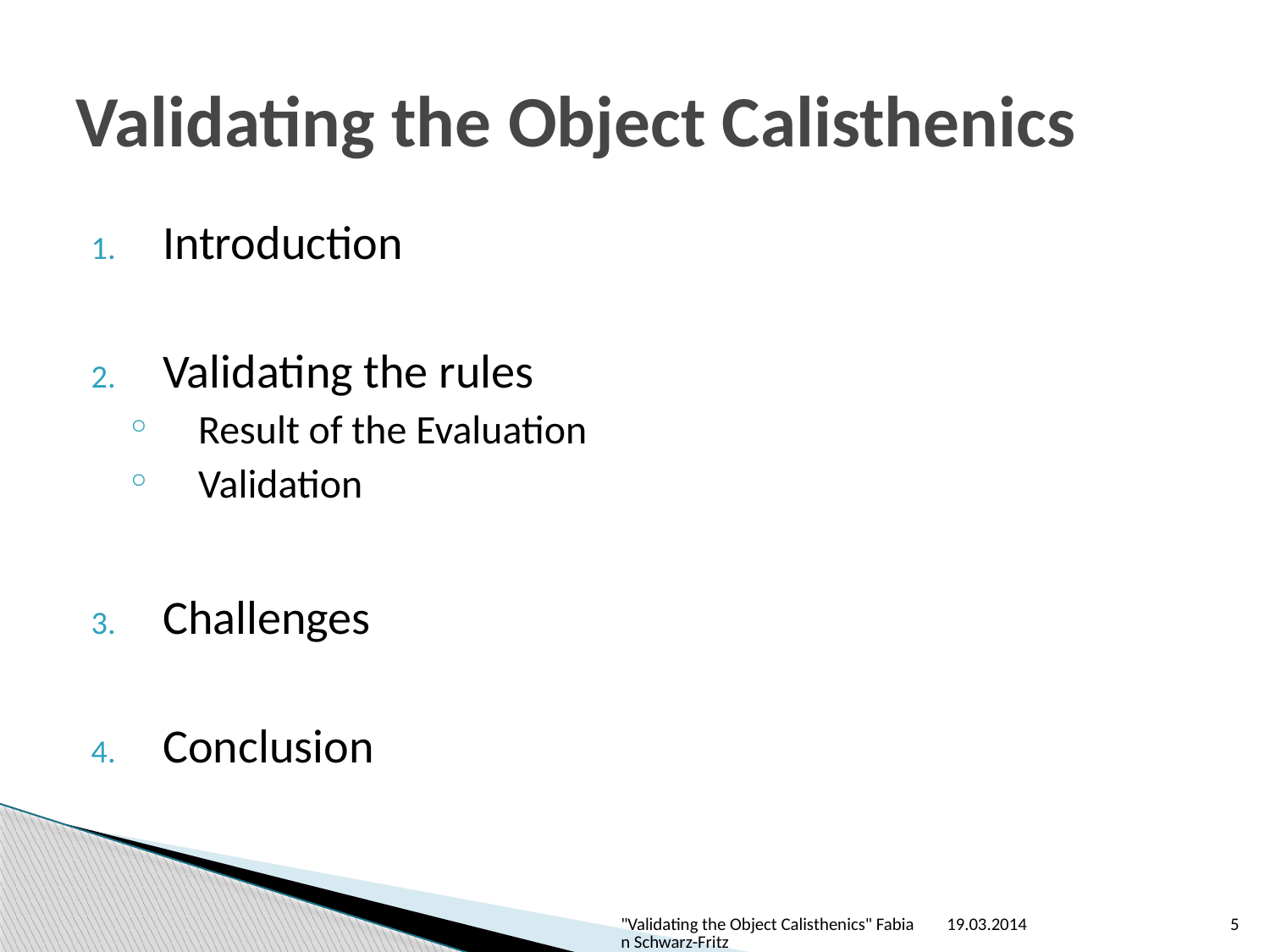

# Validating the Object Calisthenics
Introduction

Validating the rules
Result of the Evaluation
Validation

Challenges

Conclusion

"Validating the Object Calisthenics" Fabian Schwarz-Fritz
19.03.2014
5